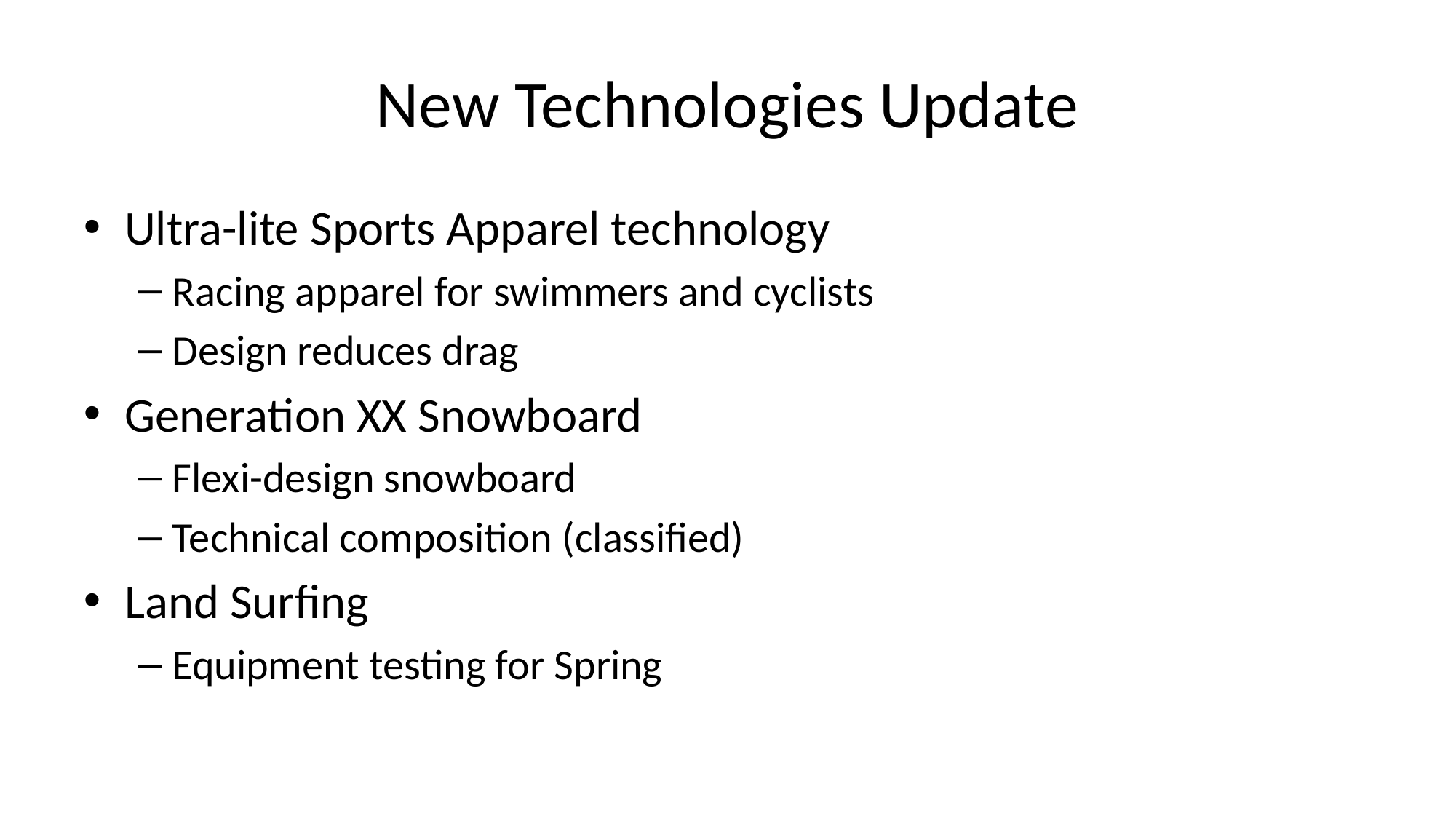

# New Technologies Update
Ultra-lite Sports Apparel technology
Racing apparel for swimmers and cyclists
Design reduces drag
Generation XX Snowboard
Flexi-design snowboard
Technical composition (classified)
Land Surfing
Equipment testing for Spring